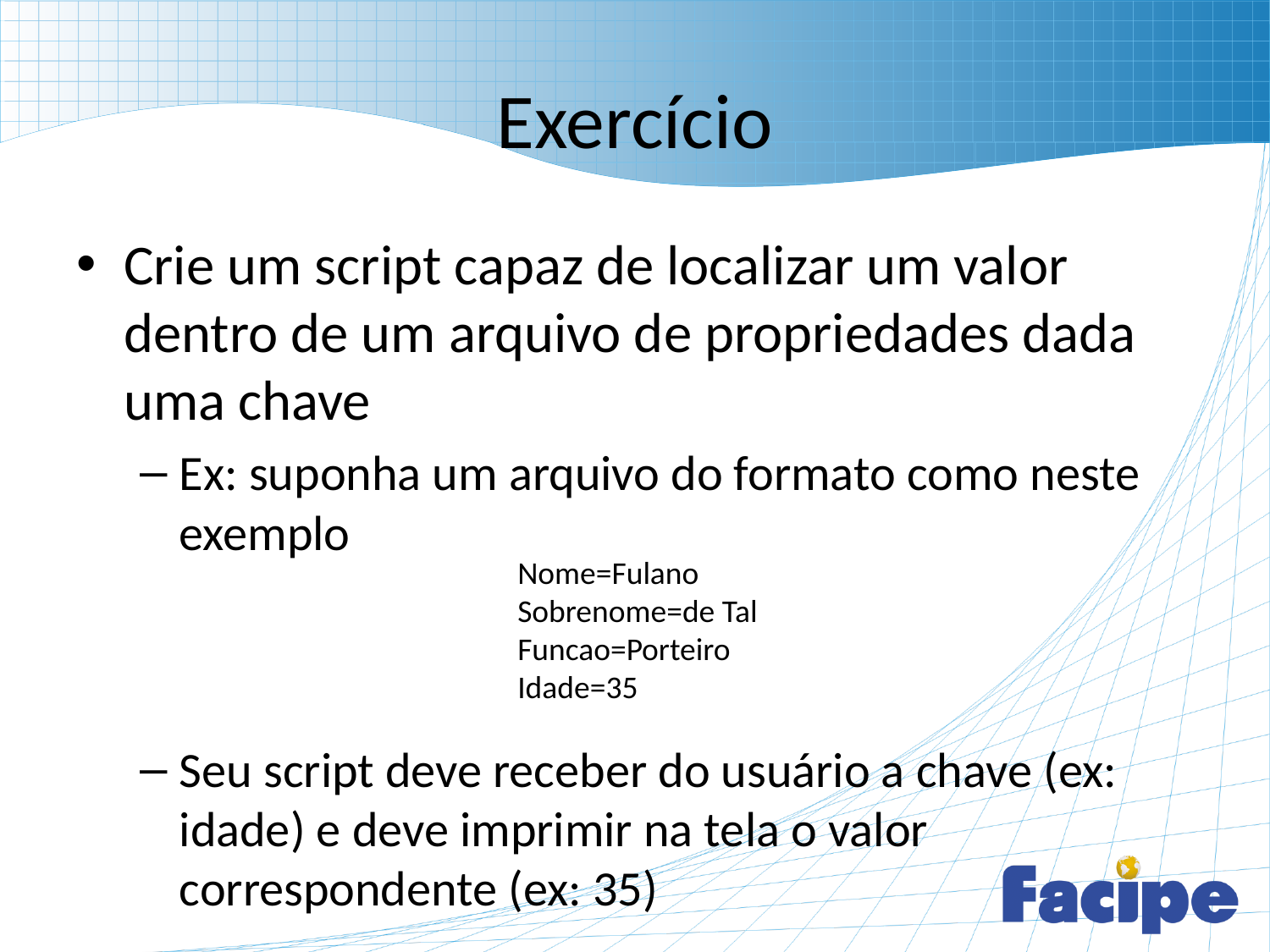

# Exercício
Crie um script capaz de localizar um valor dentro de um arquivo de propriedades dada uma chave
Ex: suponha um arquivo do formato como neste exemplo

Seu script deve receber do usuário a chave (ex: idade) e deve imprimir na tela o valor correspondente (ex: 35)
Nome=Fulano
Sobrenome=de Tal
Funcao=Porteiro
Idade=35